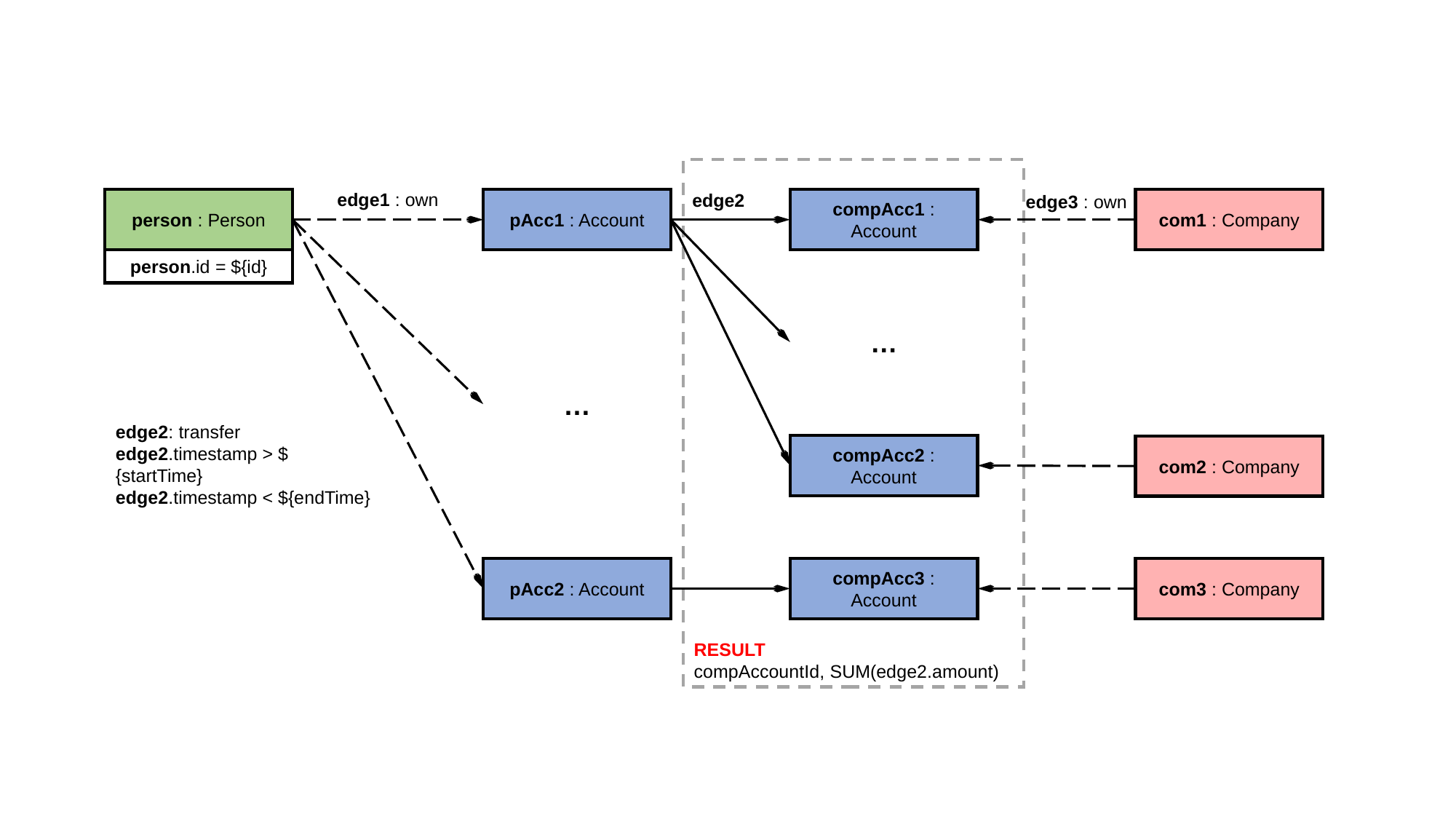

RESULT
compAccountId, SUM(edge2.amount)
edge1 : own
edge2
edge3 : own
person : Person
person.id = ${id}
pAcc1 : Account
compAcc1 : Account
com1 : Company
…
…
edge2: transfer
edge2.timestamp > ${startTime}
edge2.timestamp < ${endTime}
compAcc2 : Account
com2 : Company
pAcc2 : Account
compAcc3 : Account
com3 : Company